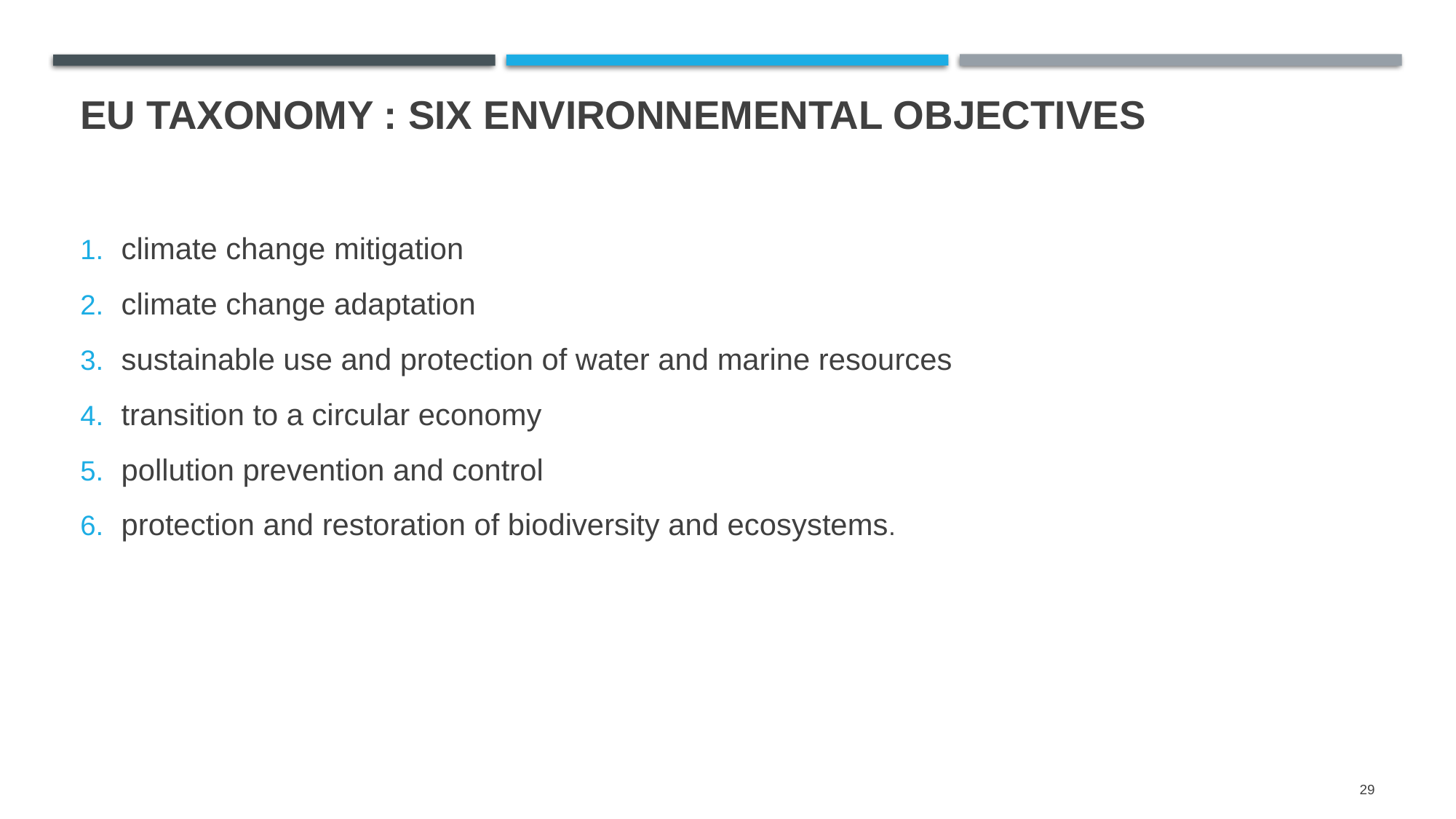

# EU TAXONOMY : six environnemental objectives
climate change mitigation
climate change adaptation
sustainable use and protection of water and marine resources
transition to a circular economy
pollution prevention and control
protection and restoration of biodiversity and ecosystems.
29